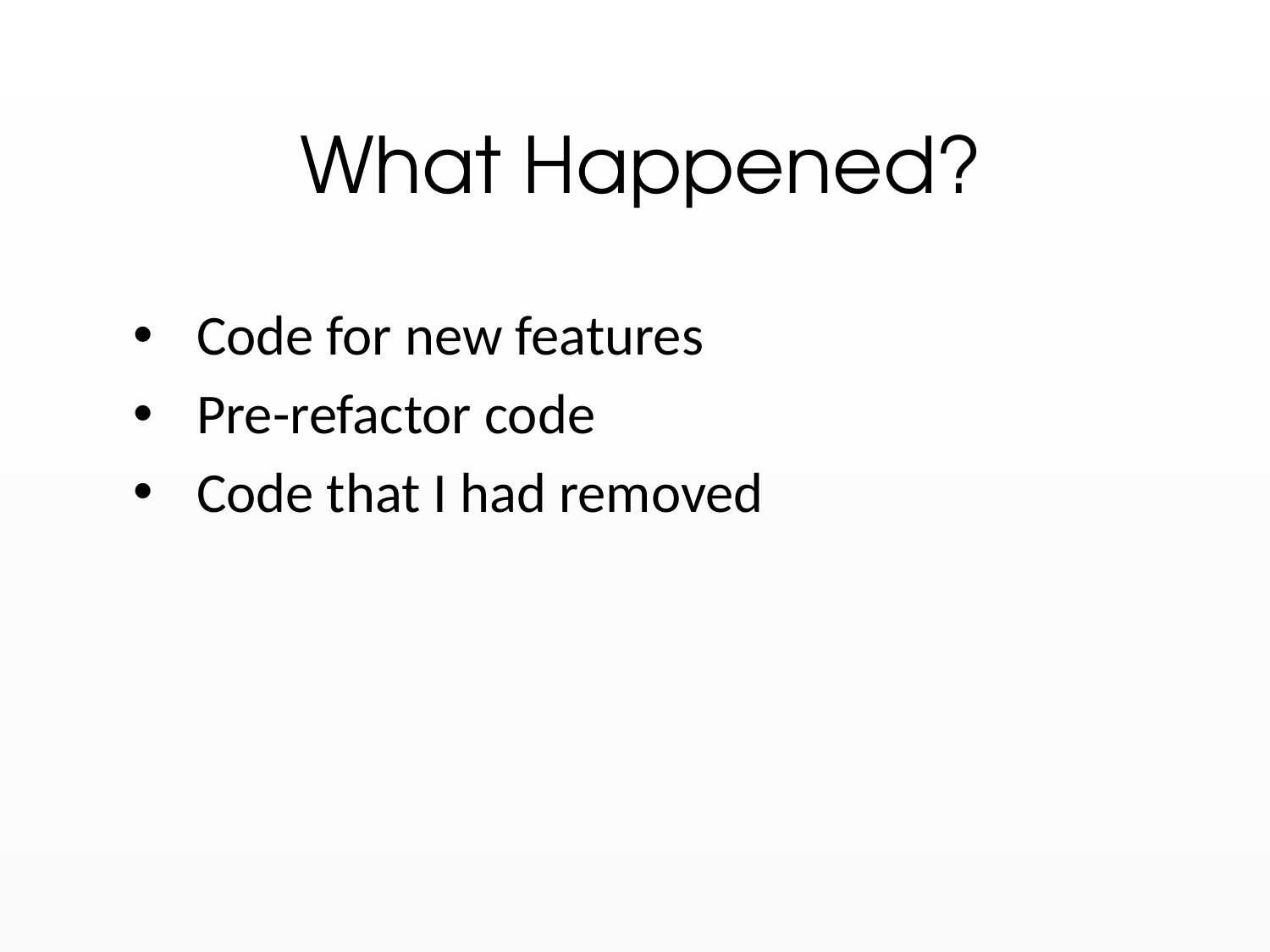

What Happened?

Code for new features
Pre-refactor code
Code that I had removed